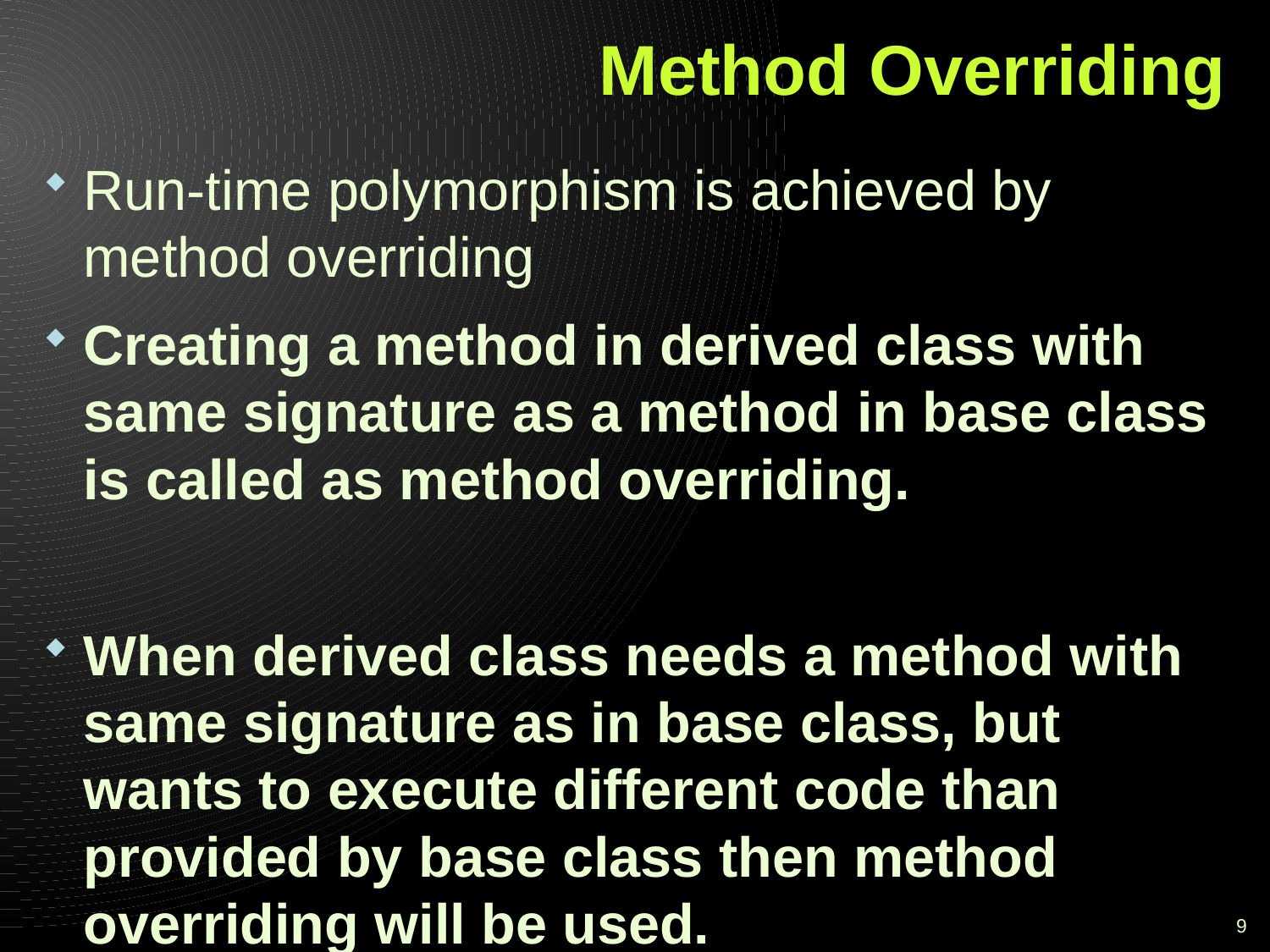

# Method Overriding
Run-time polymorphism is achieved by method overriding
Creating a method in derived class with same signature as a method in base class is called as method overriding.

When derived class needs a method with same signature as in base class, but wants to execute different code than provided by base class then method overriding will be used.
9